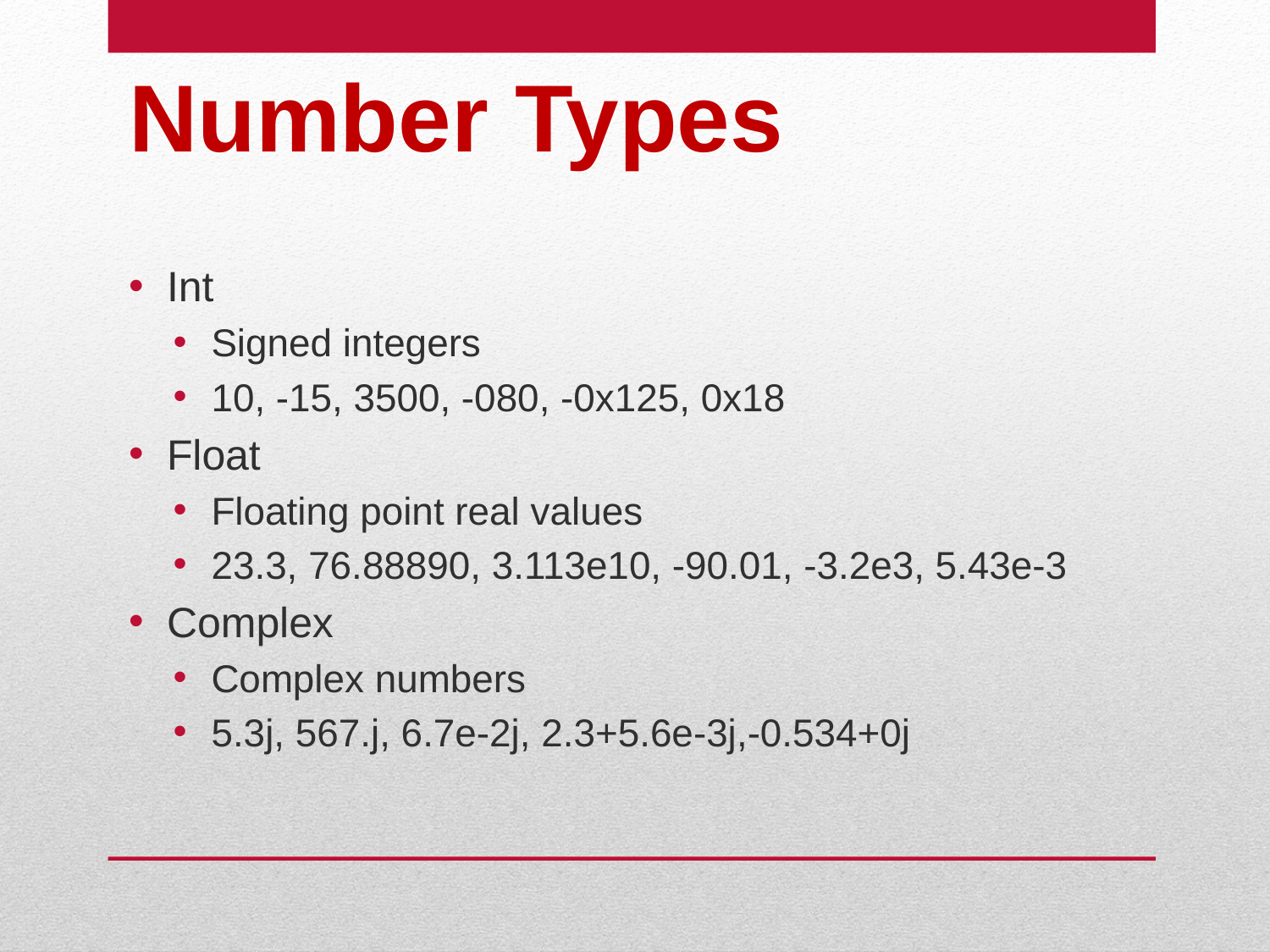

Number Types
Int
Signed integers
10, -15, 3500, -080, -0x125, 0x18
Float
Floating point real values
23.3, 76.88890, 3.113e10, -90.01, -3.2e3, 5.43e-3
Complex
Complex numbers
5.3j, 567.j, 6.7e-2j, 2.3+5.6e-3j,-0.534+0j